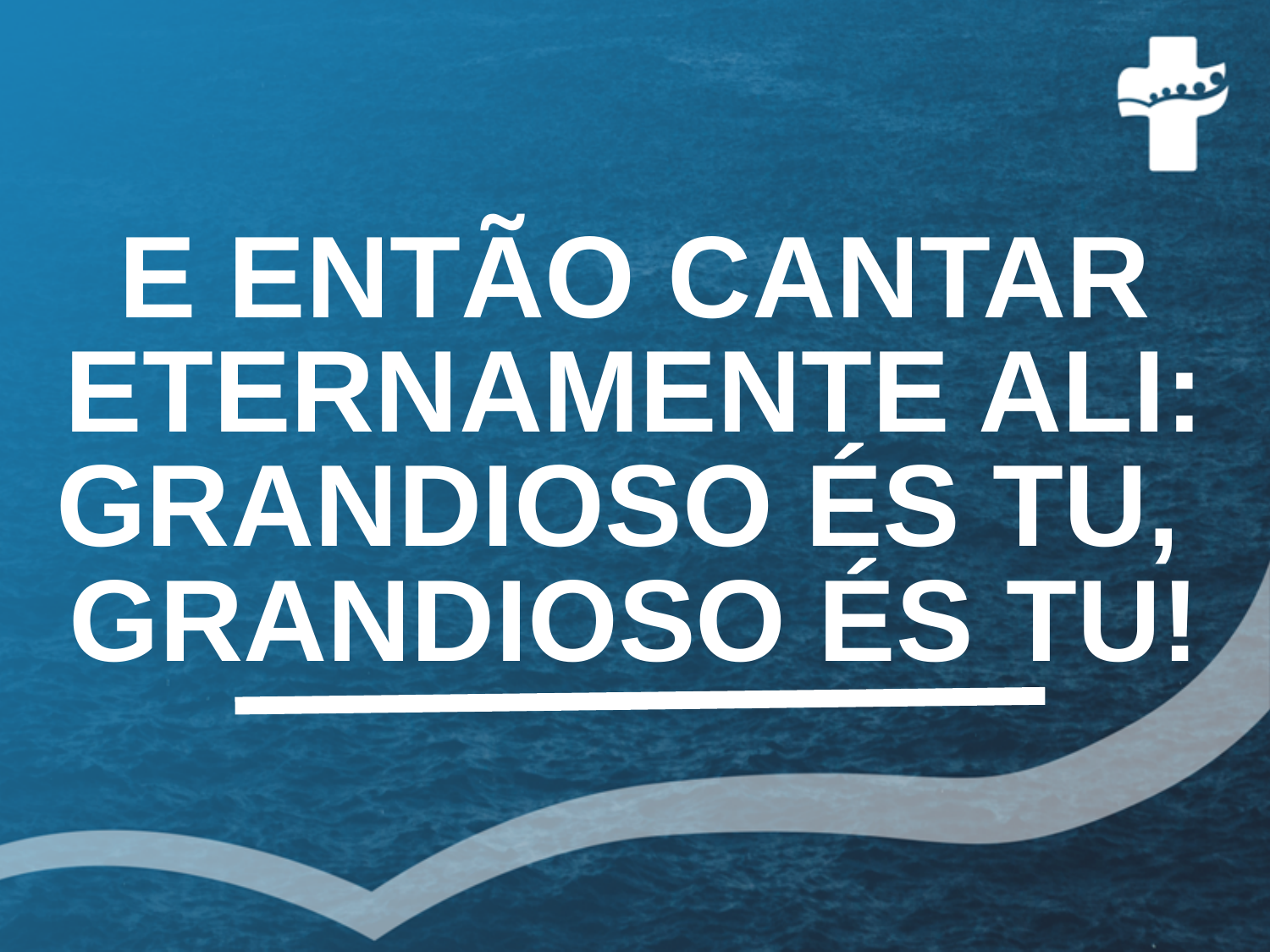

E ENTÃO CANTAR ETERNAMENTE ALI:
GRANDIOSO ÉS TU,
GRANDIOSO ÉS TU!